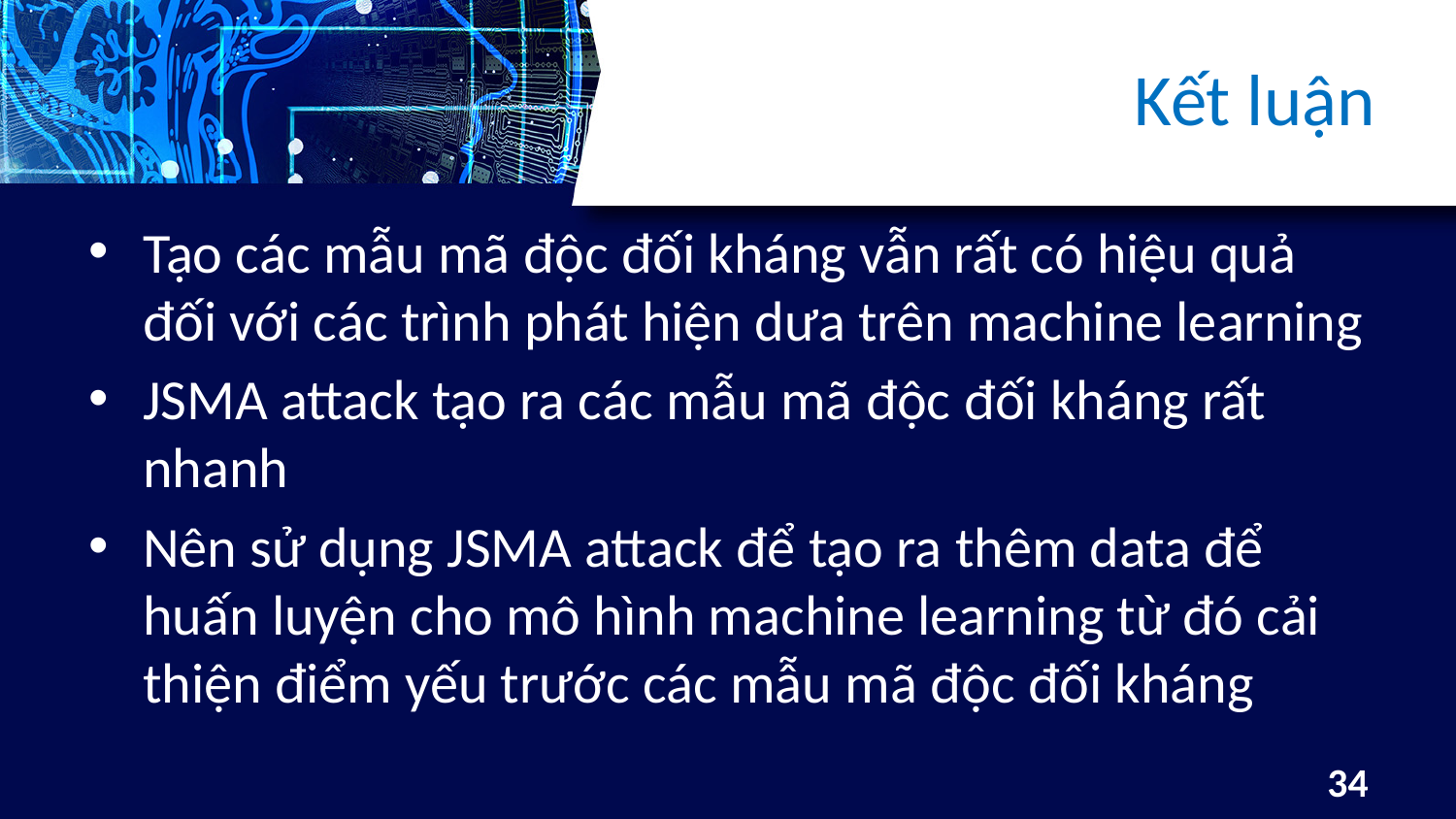

# Kết luận
Tạo các mẫu mã độc đối kháng vẫn rất có hiệu quả đối với các trình phát hiện dưa trên machine learning
JSMA attack tạo ra các mẫu mã độc đối kháng rất nhanh
Nên sử dụng JSMA attack để tạo ra thêm data để huấn luyện cho mô hình machine learning từ đó cải thiện điểm yếu trước các mẫu mã độc đối kháng

34